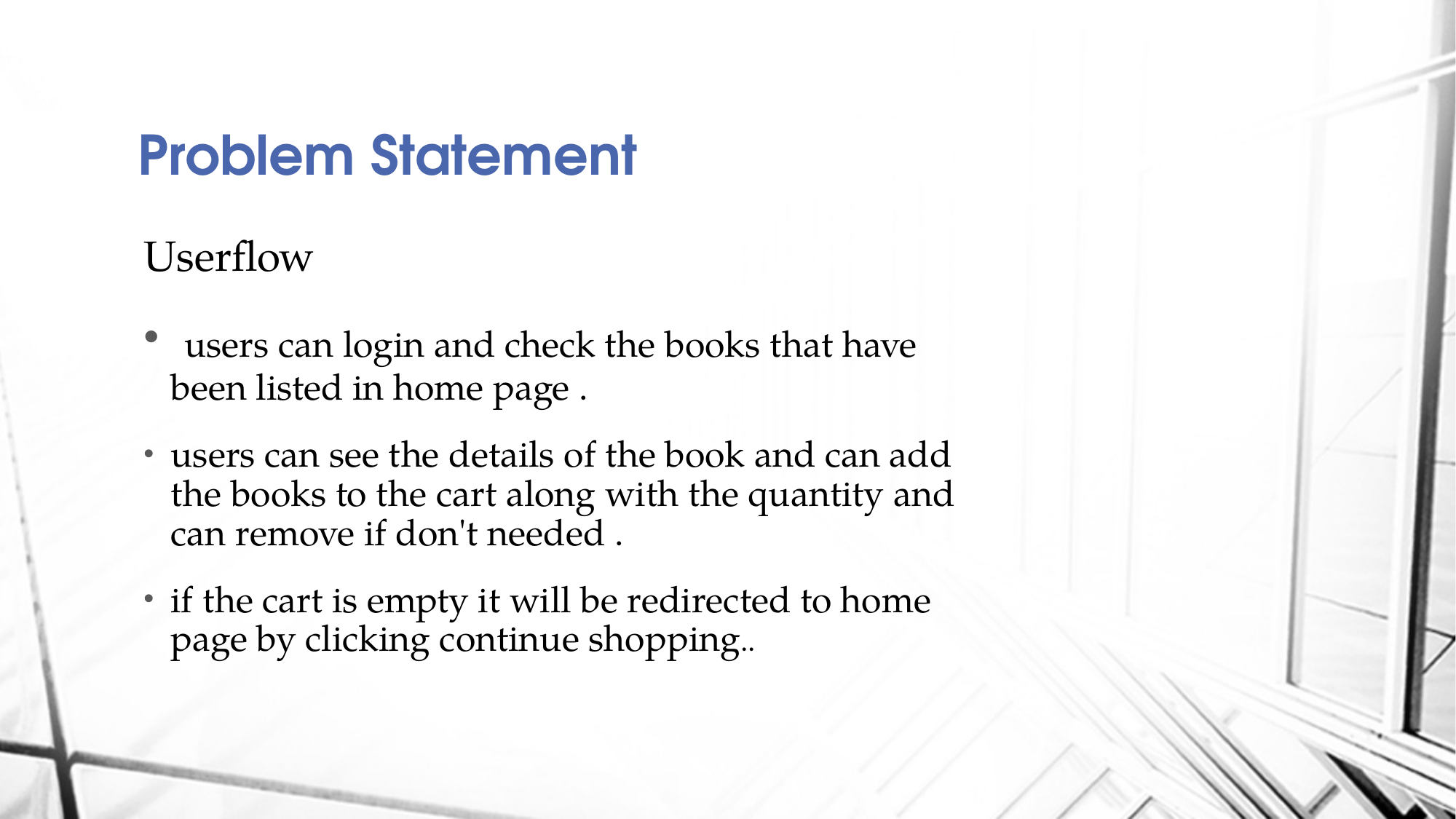

# Problem Statement
Userflow
 users can login and check the books that have been listed in home page .
users can see the details of the book and can add the books to the cart along with the quantity and can remove if don't needed .
if the cart is empty it will be redirected to home page by clicking continue shopping..